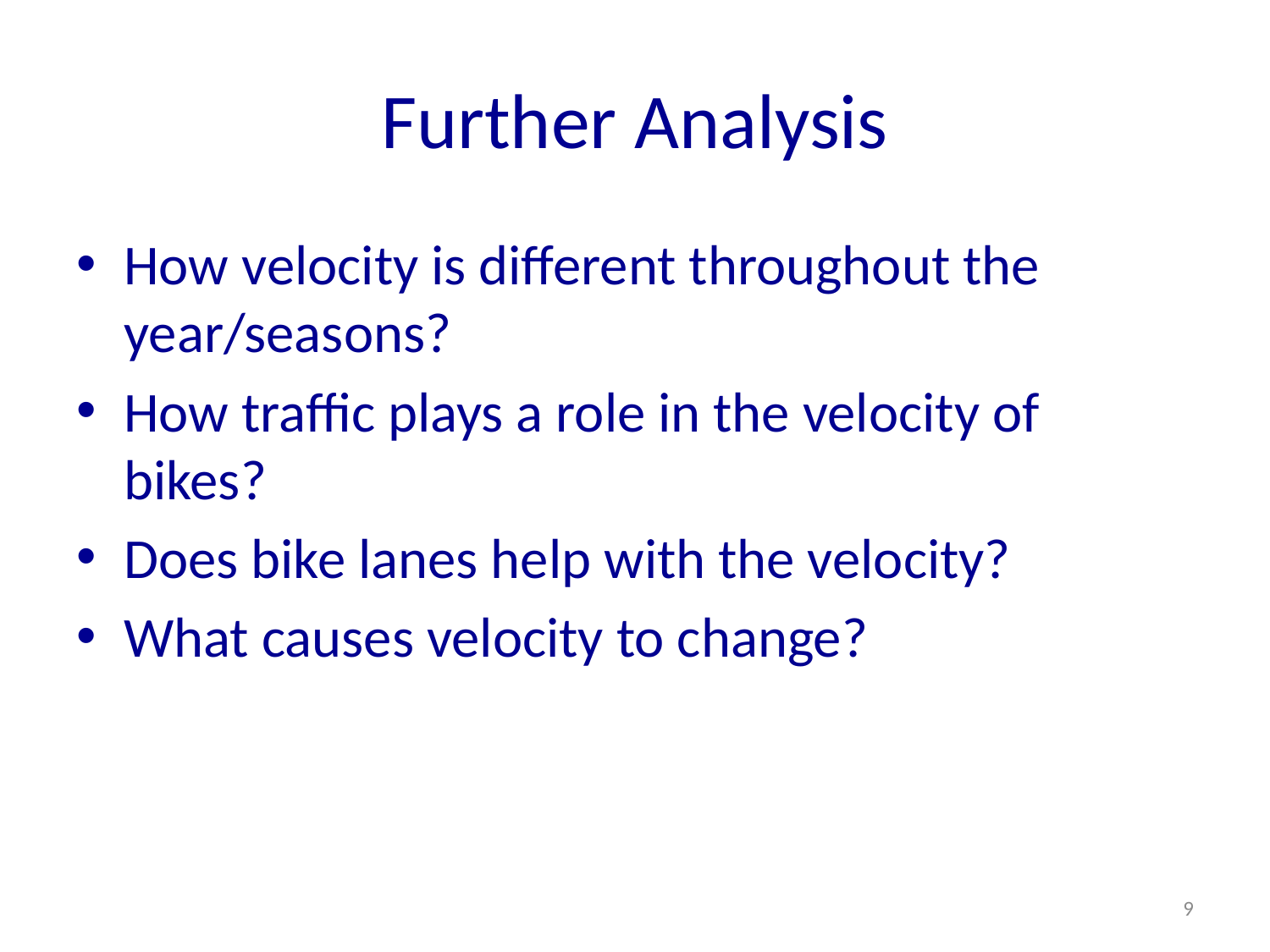

# Further Analysis
How velocity is different throughout the year/seasons?
How traffic plays a role in the velocity of bikes?
Does bike lanes help with the velocity?
What causes velocity to change?

9